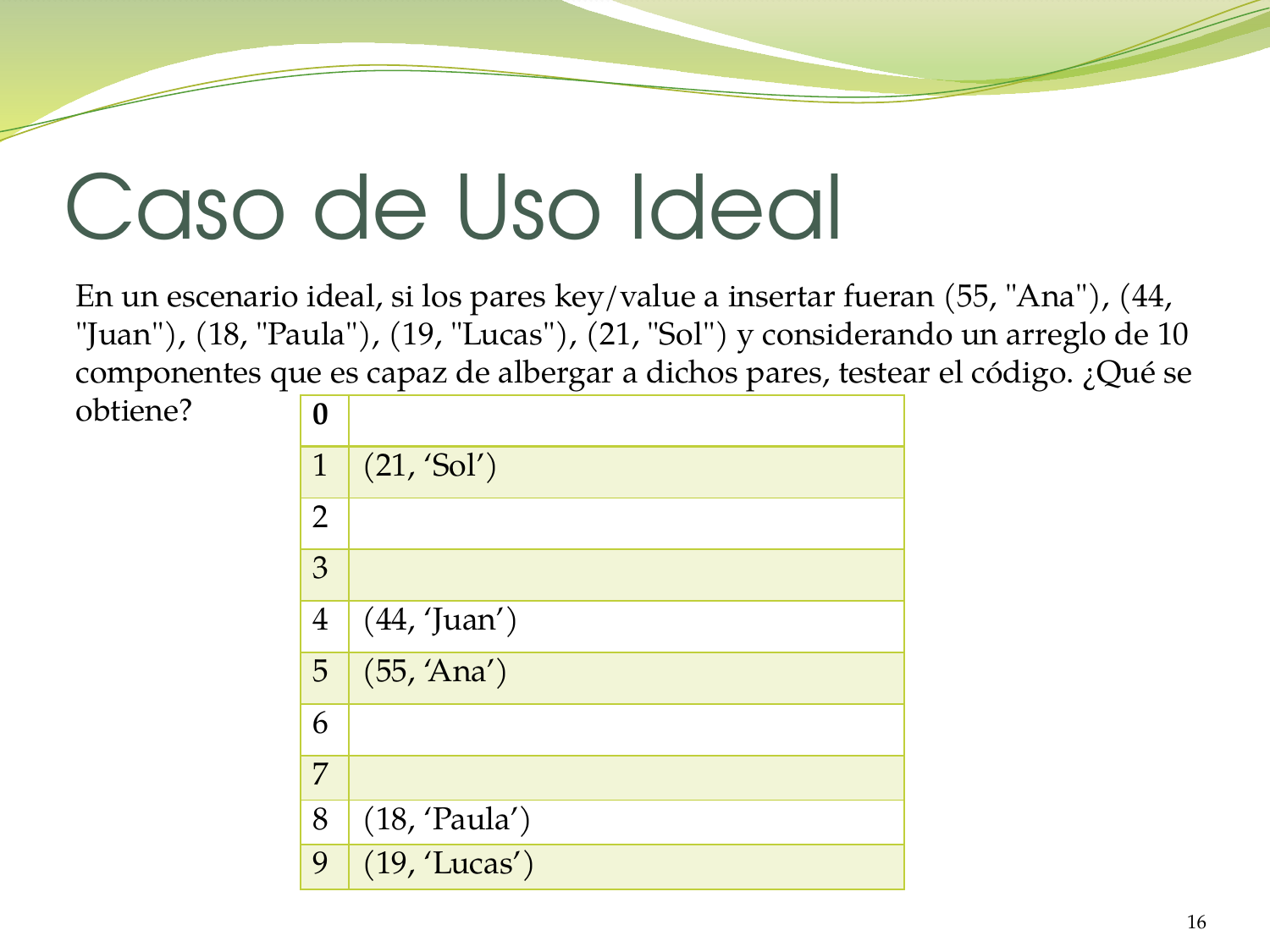

# Caso de Uso Ideal
En un escenario ideal, si los pares key/value a insertar fueran (55, "Ana"), (44, "Juan"), (18, "Paula"), (19, "Lucas"), (21, "Sol") y considerando un arreglo de 10 componentes que es capaz de albergar a dichos pares, testear el código. ¿Qué se obtiene?

| 0 |  |
| --- | --- |
| 1 | (21, ‘Sol’) |
| 2 |  |
| 3 |  |
| 4 | (44, ‘Juan’) |
| 5 | (55, ‘Ana’) |
| 6 |  |
| 7 |  |
| 8 | (18, ‘Paula’) |
| 9 | (19, ‘Lucas’) |
16